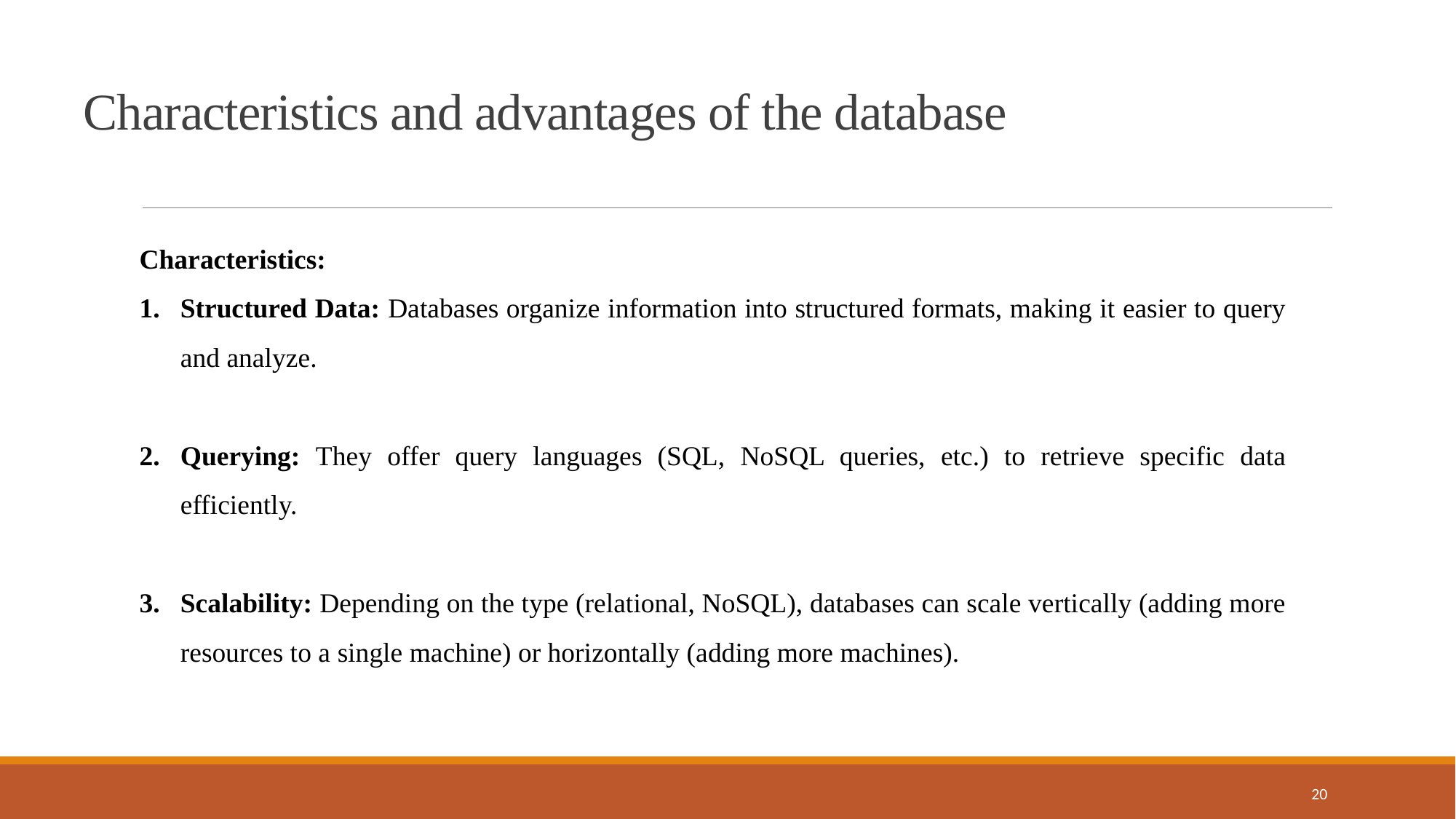

Characteristics and advantages of the database
Characteristics:
Structured Data: Databases organize information into structured formats, making it easier to query and analyze.

Querying: They offer query languages (SQL, NoSQL queries, etc.) to retrieve specific data efficiently.

Scalability: Depending on the type (relational, NoSQL), databases can scale vertically (adding more resources to a single machine) or horizontally (adding more machines).

20